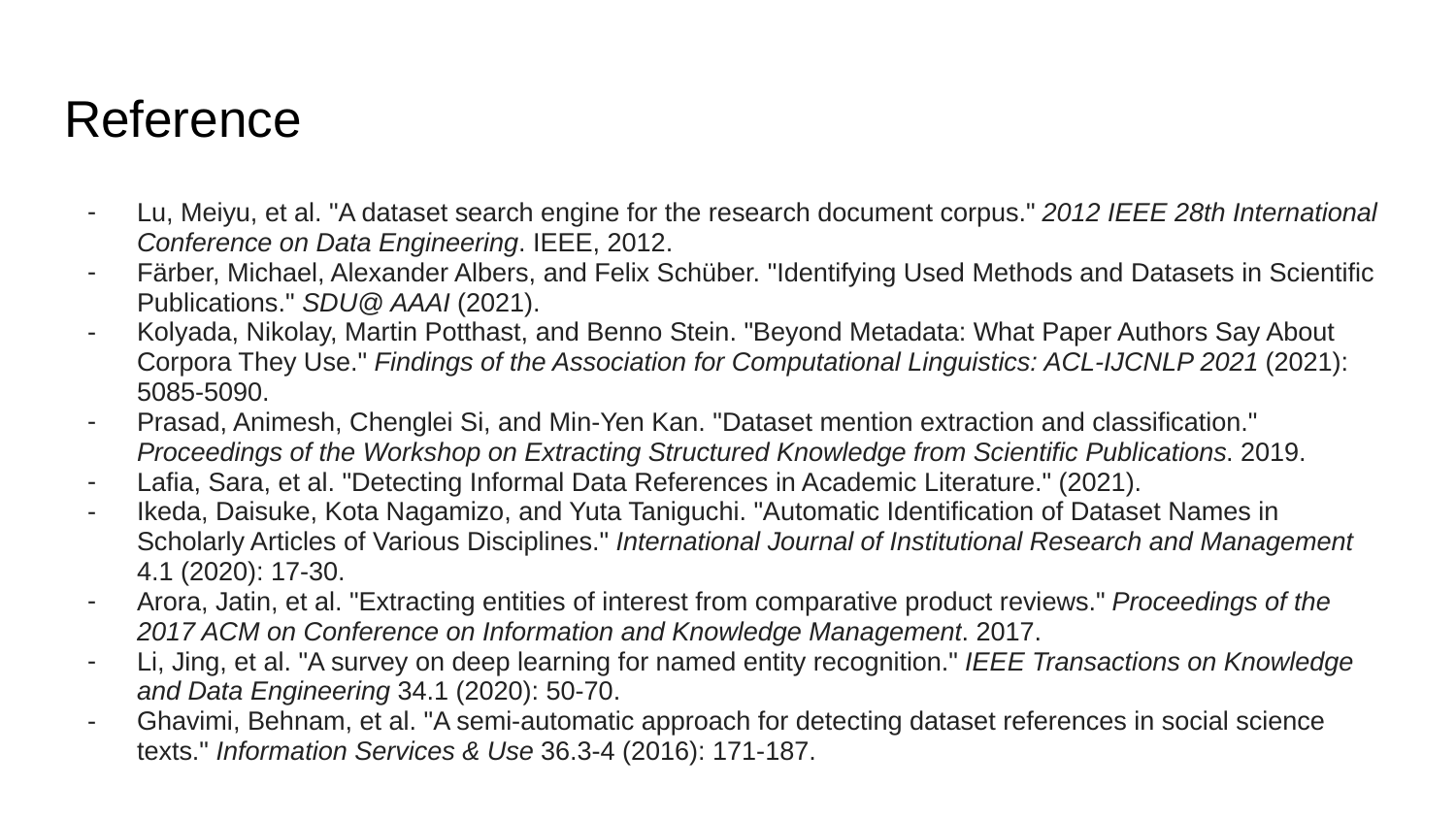

# Reference
Lu, Meiyu, et al. "A dataset search engine for the research document corpus." 2012 IEEE 28th International Conference on Data Engineering. IEEE, 2012.
Färber, Michael, Alexander Albers, and Felix Schüber. "Identifying Used Methods and Datasets in Scientific Publications." SDU@ AAAI (2021).
Kolyada, Nikolay, Martin Potthast, and Benno Stein. "Beyond Metadata: What Paper Authors Say About Corpora They Use." Findings of the Association for Computational Linguistics: ACL-IJCNLP 2021 (2021): 5085-5090.
Prasad, Animesh, Chenglei Si, and Min-Yen Kan. "Dataset mention extraction and classification." Proceedings of the Workshop on Extracting Structured Knowledge from Scientific Publications. 2019.
Lafia, Sara, et al. "Detecting Informal Data References in Academic Literature." (2021).
Ikeda, Daisuke, Kota Nagamizo, and Yuta Taniguchi. "Automatic Identification of Dataset Names in Scholarly Articles of Various Disciplines." International Journal of Institutional Research and Management 4.1 (2020): 17-30.
Arora, Jatin, et al. "Extracting entities of interest from comparative product reviews." Proceedings of the 2017 ACM on Conference on Information and Knowledge Management. 2017.
Li, Jing, et al. "A survey on deep learning for named entity recognition." IEEE Transactions on Knowledge and Data Engineering 34.1 (2020): 50-70.
Ghavimi, Behnam, et al. "A semi-automatic approach for detecting dataset references in social science texts." Information Services & Use 36.3-4 (2016): 171-187.